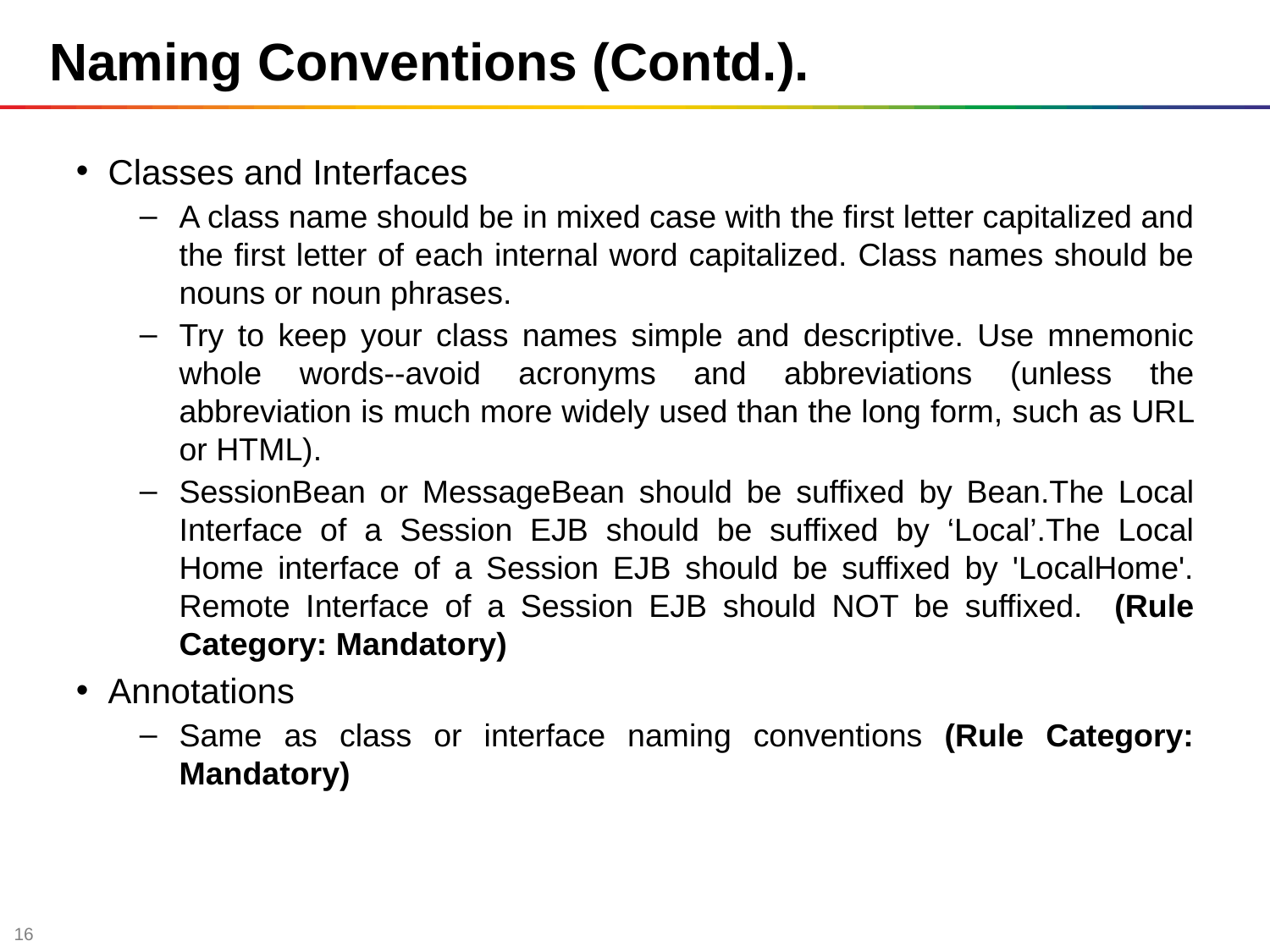

# Naming Conventions (Contd.).
Classes and Interfaces
A class name should be in mixed case with the first letter capitalized and the first letter of each internal word capitalized. Class names should be nouns or noun phrases.
Try to keep your class names simple and descriptive. Use mnemonic whole words--avoid acronyms and abbreviations (unless the abbreviation is much more widely used than the long form, such as URL or HTML).
SessionBean or MessageBean should be suffixed by Bean.The Local Interface of a Session EJB should be suffixed by ‘Local’.The Local Home interface of a Session EJB should be suffixed by 'LocalHome'. Remote Interface of a Session EJB should NOT be suffixed.  (Rule Category: Mandatory)
Annotations
Same as class or interface naming conventions (Rule Category: Mandatory)